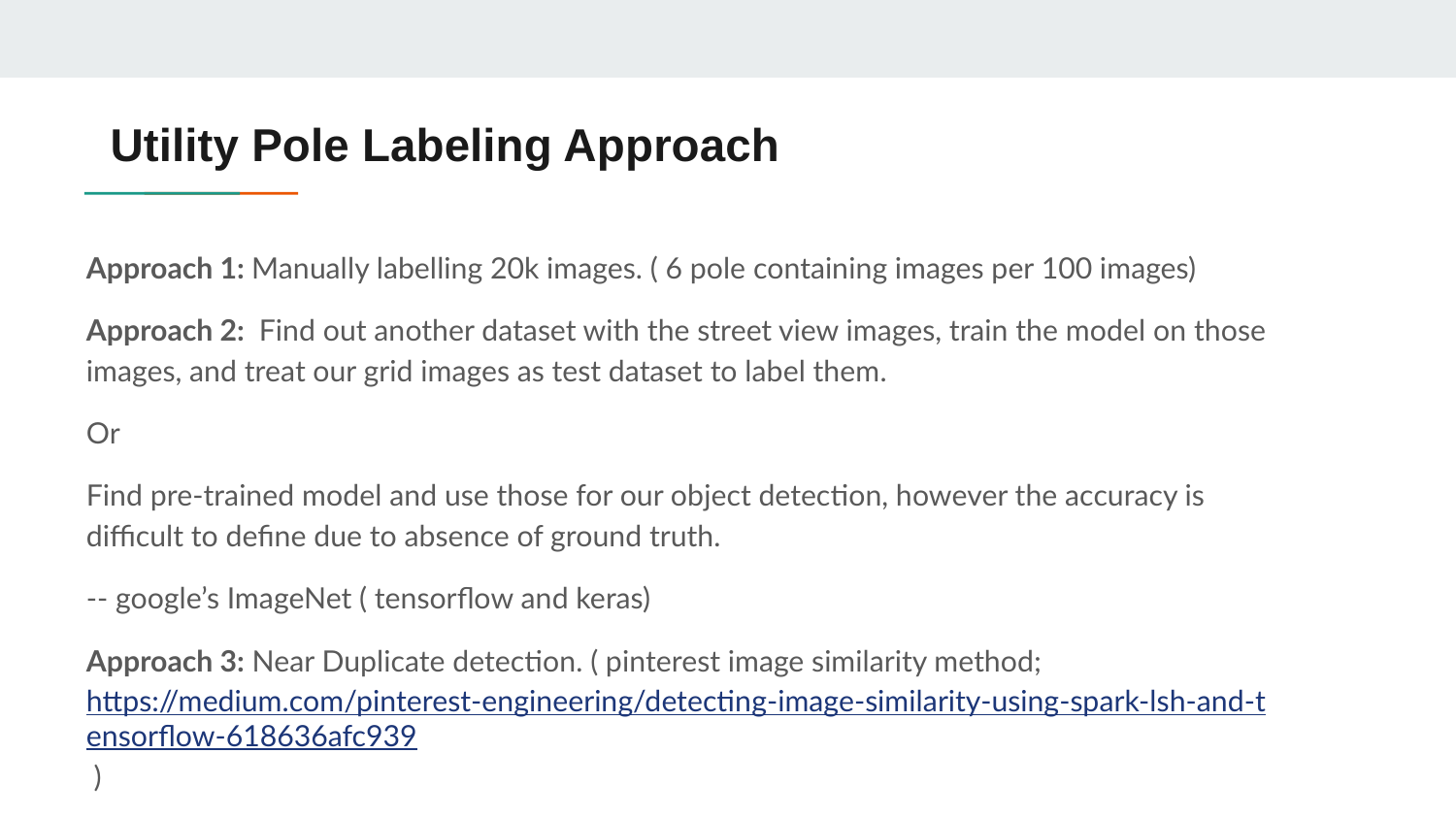

# Utility Pole Labeling Approach
Approach 1: Manually labelling 20k images. ( 6 pole containing images per 100 images)
Approach 2:  Find out another dataset with the street view images, train the model on those images, and treat our grid images as test dataset to label them.
Or
Find pre-trained model and use those for our object detection, however the accuracy is difficult to define due to absence of ground truth.
-- google’s ImageNet ( tensorflow and keras)
Approach 3: Near Duplicate detection. ( pinterest image similarity method; https://medium.com/pinterest-engineering/detecting-image-similarity-using-spark-lsh-and-tensorflow-618636afc939 )